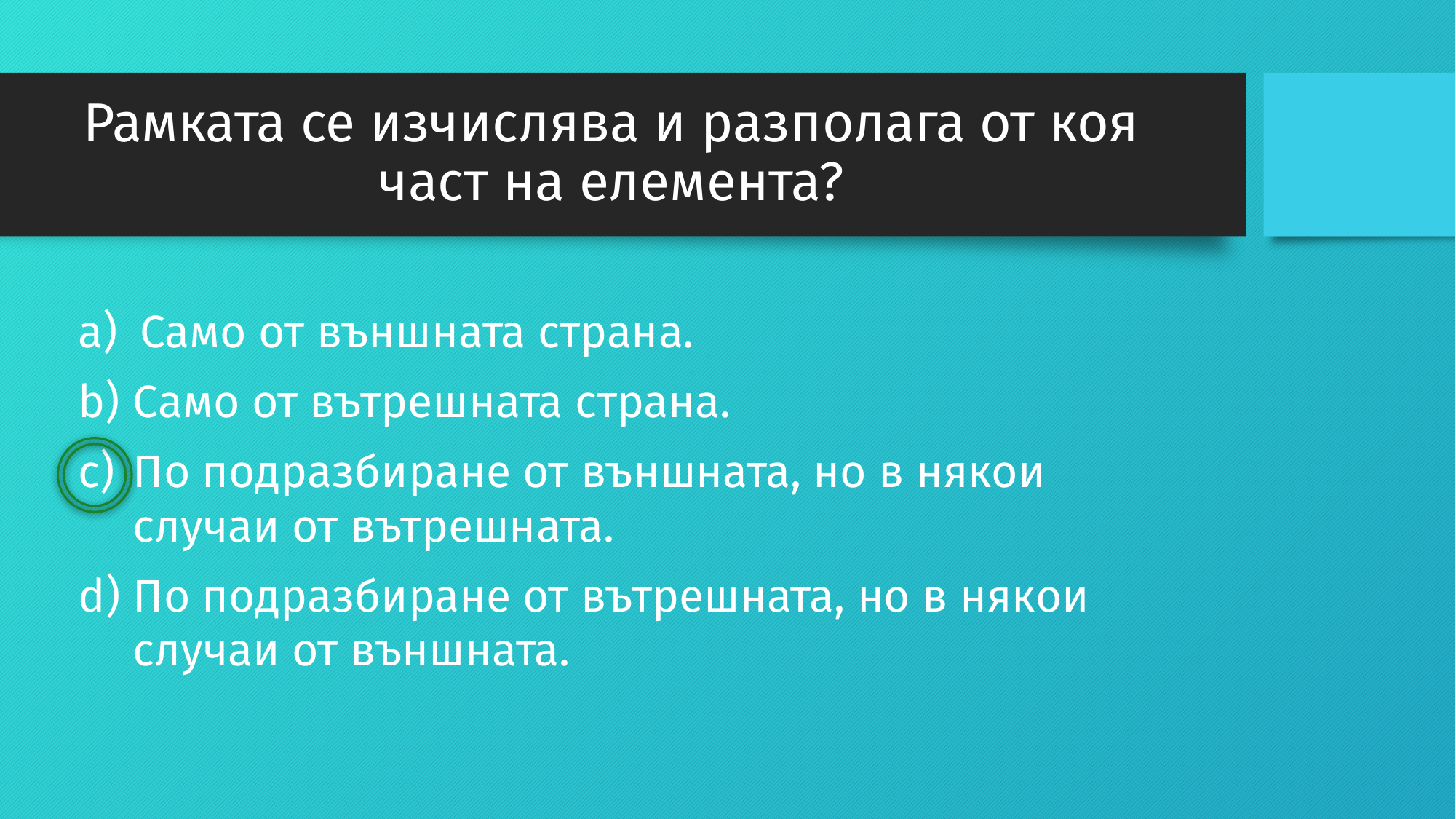

# Рамката се изчислява и разполага от коя част на елемента?
Само от външната страна.
Само от вътрешната страна.
По подразбиране от външната, но в някои случаи от вътрешната.
По подразбиране от вътрешната, но в някои случаи от външната.